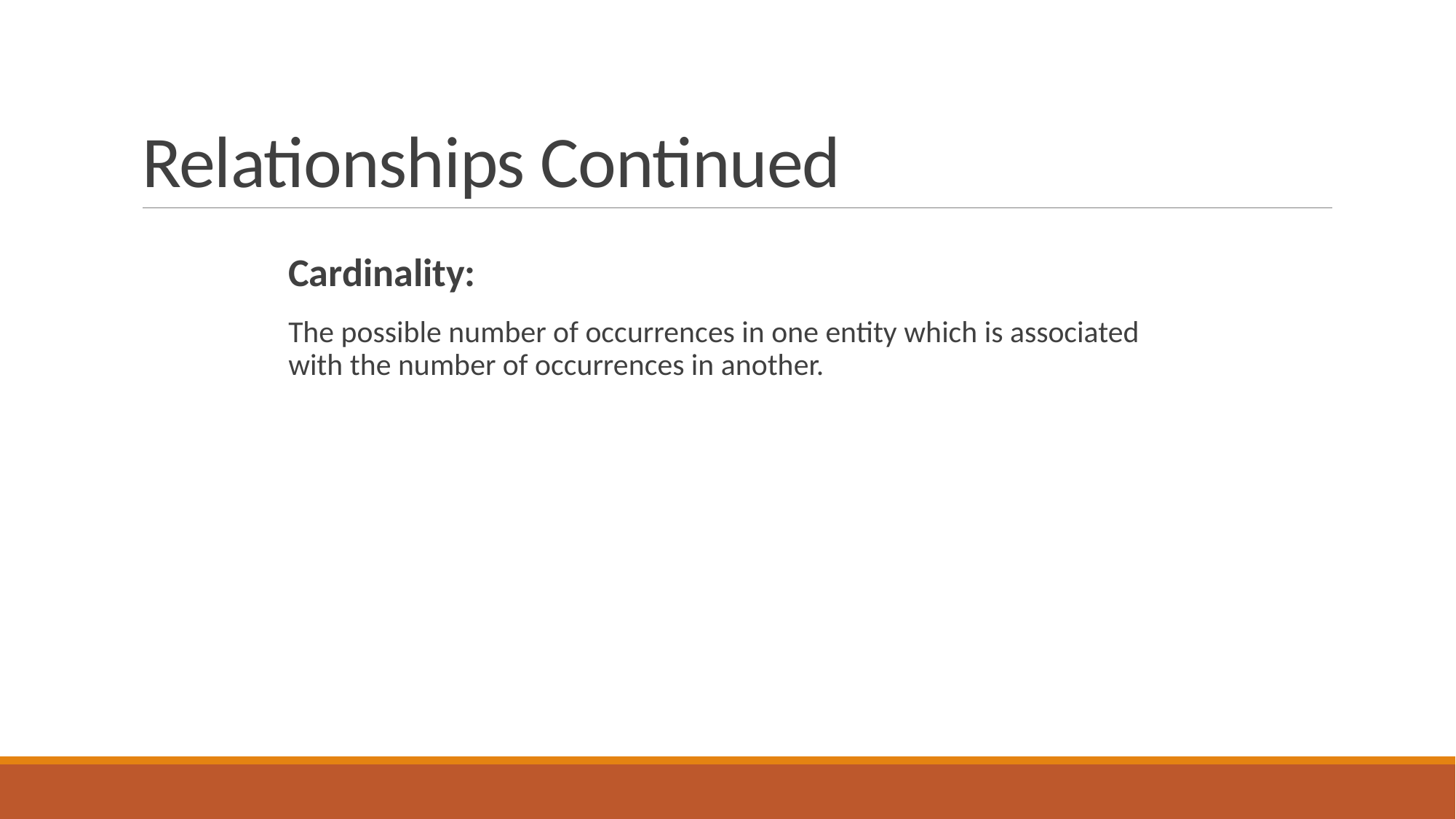

# Relationships Continued
Cardinality:
The possible number of occurrences in one entity which is associated with the number of occurrences in another.